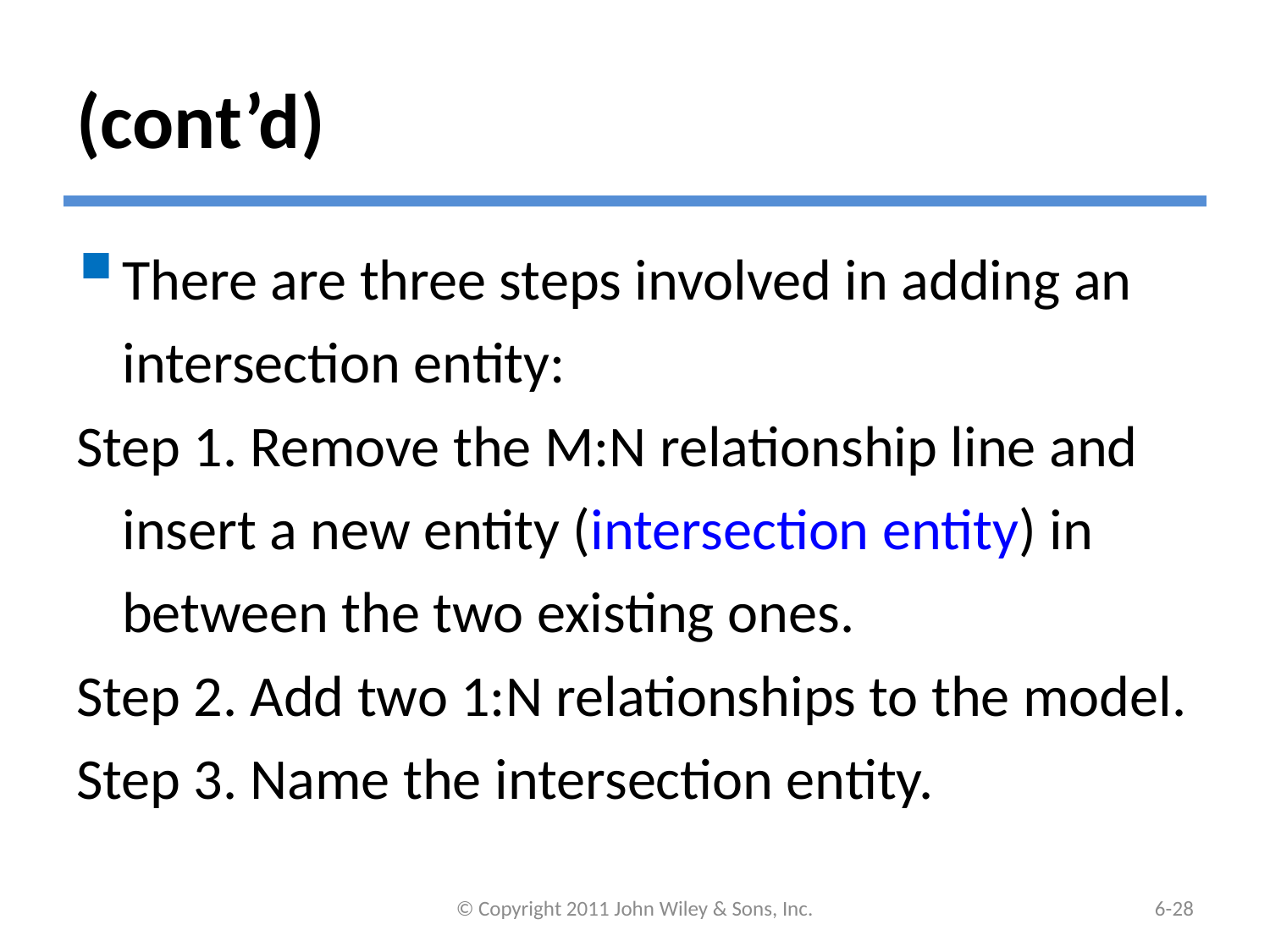

# (cont’d)
There are three steps involved in adding an intersection entity:
Step 1. Remove the M:N relationship line and insert a new entity (intersection entity) in between the two existing ones.
Step 2. Add two 1:N relationships to the model.
Step 3. Name the intersection entity.
© Copyright 2011 John Wiley & Sons, Inc.
6-28